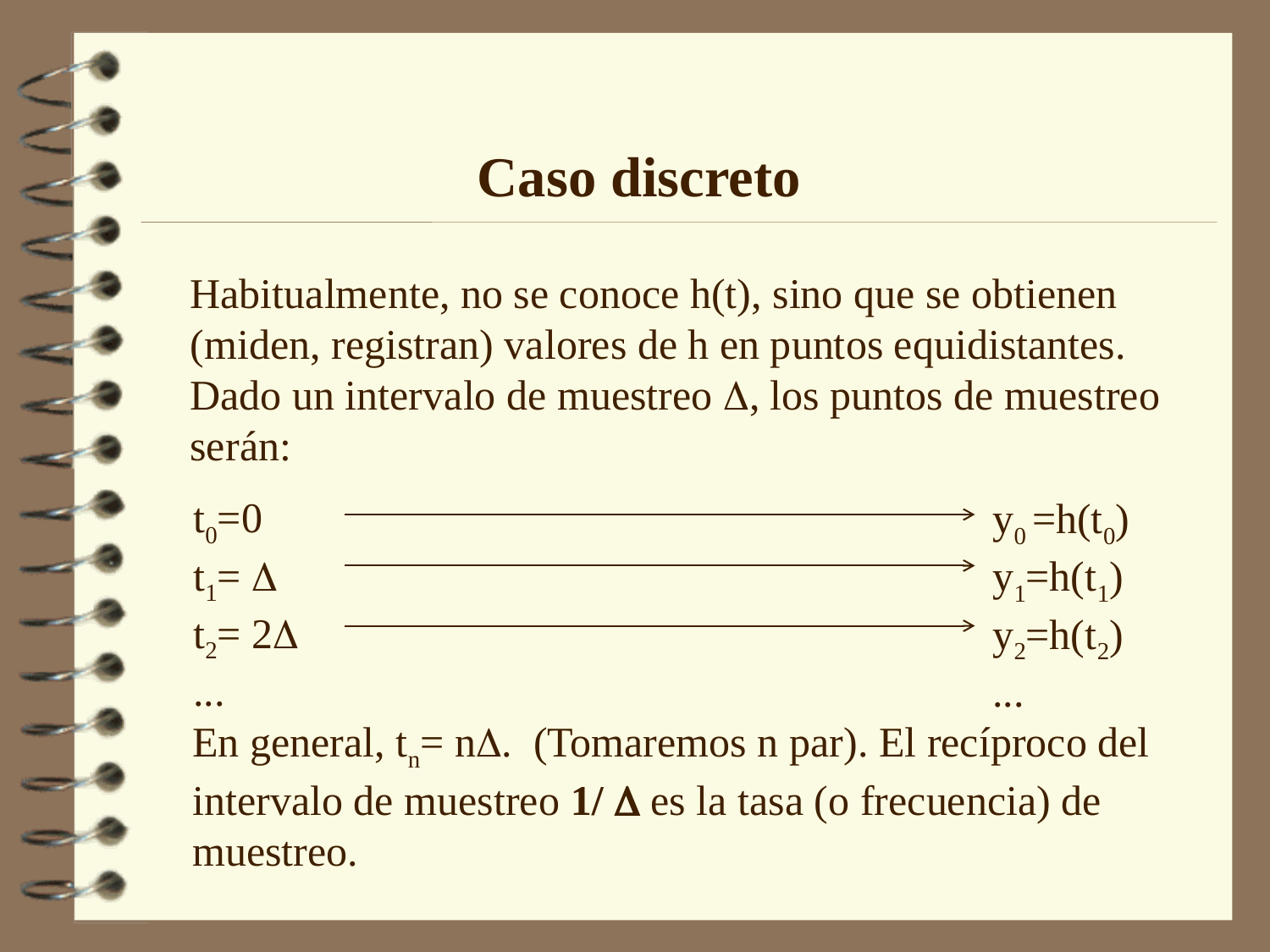

Caso discreto
Habitualmente, no se conoce h(t), sino que se obtienen
(miden, registran) valores de h en puntos equidistantes.  Dado un intervalo de muestreo Δ, los puntos de muestreo
serán:

t0=0
t1= Δ
t2= 2Δ
...

y0 =h(t0)
y1=h(t1)
y2=h(t2)
...
En general, tn= nΔ.  (Tomaremos n par). El recíproco del intervalo de muestreo 1/ Δ es la tasa (o frecuencia) de muestreo.